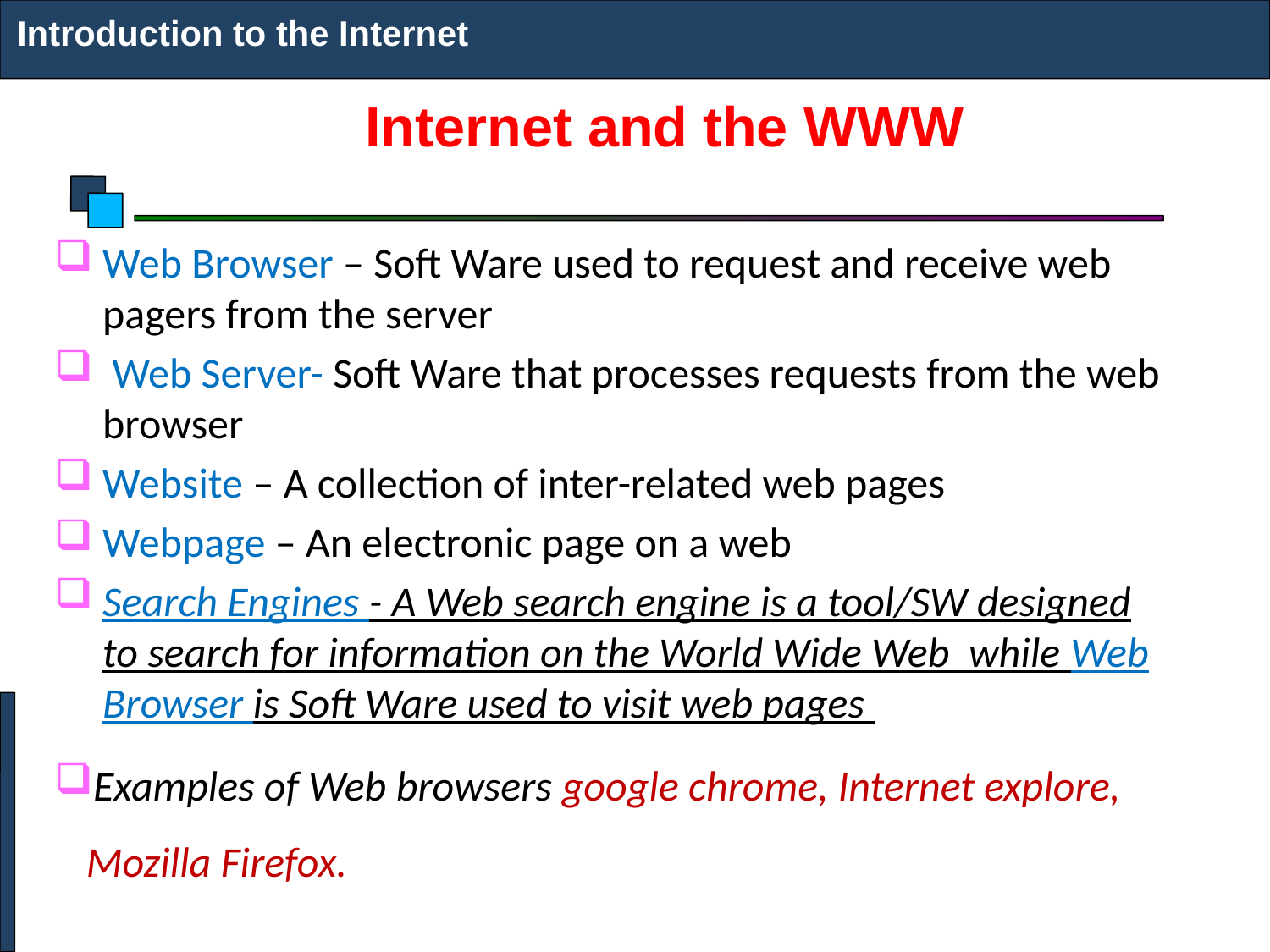

Introduction to the Internet
# Internet and the WWW

Web Browser – Soft Ware used to request and receive web pagers from the server
 Web Server- Soft Ware that processes requests from the web browser
Website – A collection of inter-related web pages
Webpage – An electronic page on a web
Search Engines - A Web search engine is a tool/SW designed to search for information on the World Wide Web  while Web Browser is Soft Ware used to visit web pages
Examples of Web browsers google chrome, Internet explore, Mozilla Firefox.